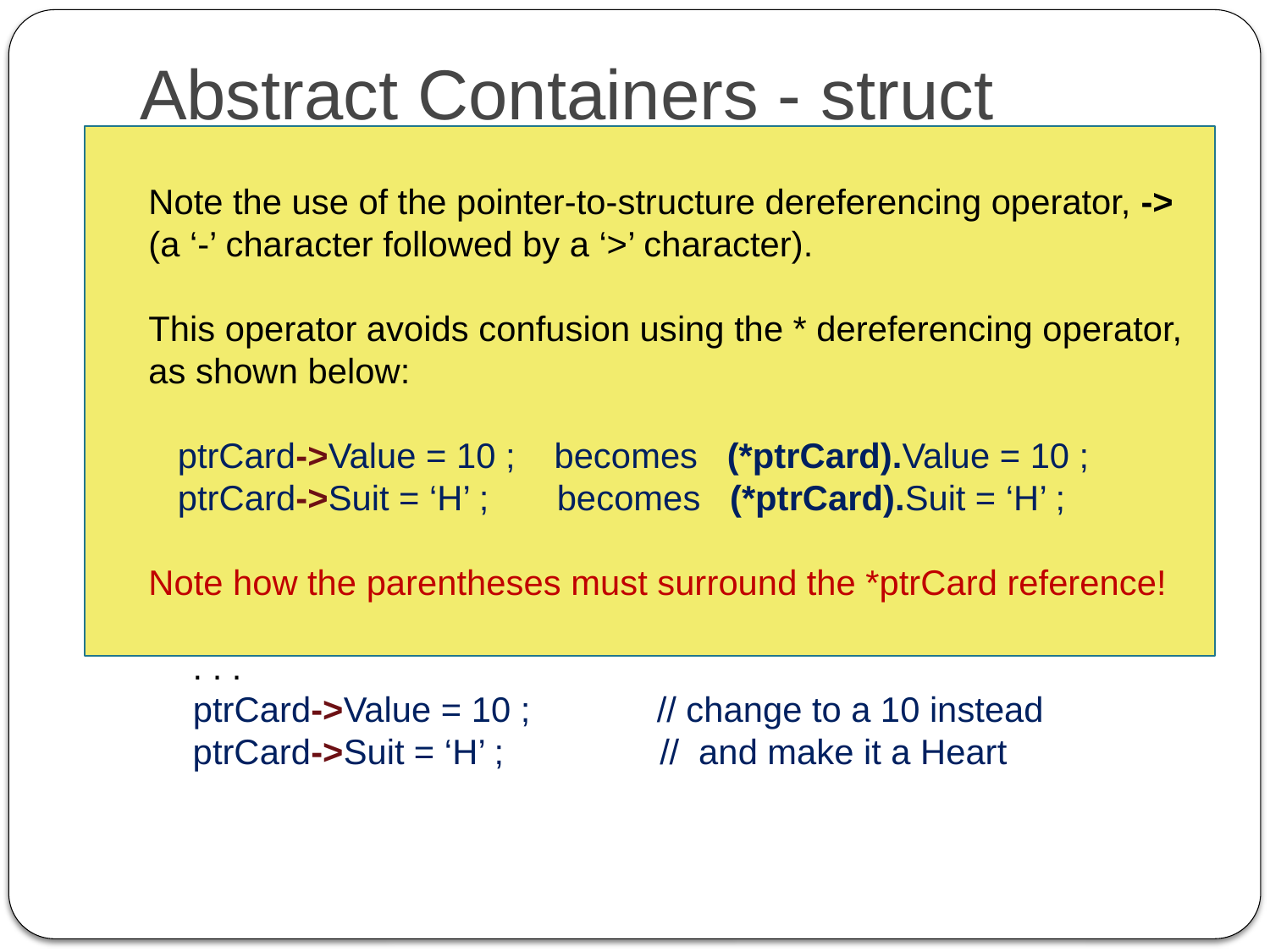

# Abstract Containers - struct
Note the use of the pointer-to-structure dereferencing operator, -> (a ‘-’ character followed by a ‘>’ character).

This operator avoids confusion using the * dereferencing operator, as shown below:

   ptrCard->Value = 10 ;    becomes   (*ptrCard).Value = 10 ;
   ptrCard->Suit = ‘H’ ;       becomes   (*ptrCard).Suit = ‘H’ ;

Note how the parentheses must surround the *ptrCard reference!
Now we return to deal with pointers to struct’s
Consider the statements
   typedef  struct Card  Card_t ;
   struct { int Value ; char Suit ; } Card ;
   Card_t    Hand[52] ;
   Card_t * ptrCard ;
   . . .
   ptrCard = &Hand[0] ;   // refer to the first card in the hand
   Hand[0].Value = 1 ;     // deal an Ace
   Hand[0].Suit = ‘S’ ;      // make it a Spade (‘S’, ‘H’, ‘D’, ‘C’)
   Hand[1] = { 3, ‘D’ } ;          // Deal next card as a 3 of Diamonds
   . . .
   ptrCard->Value = 10 ;             // change to a 10 instead
   ptrCard->Suit = ‘H’ ;                //  and make it a Heart